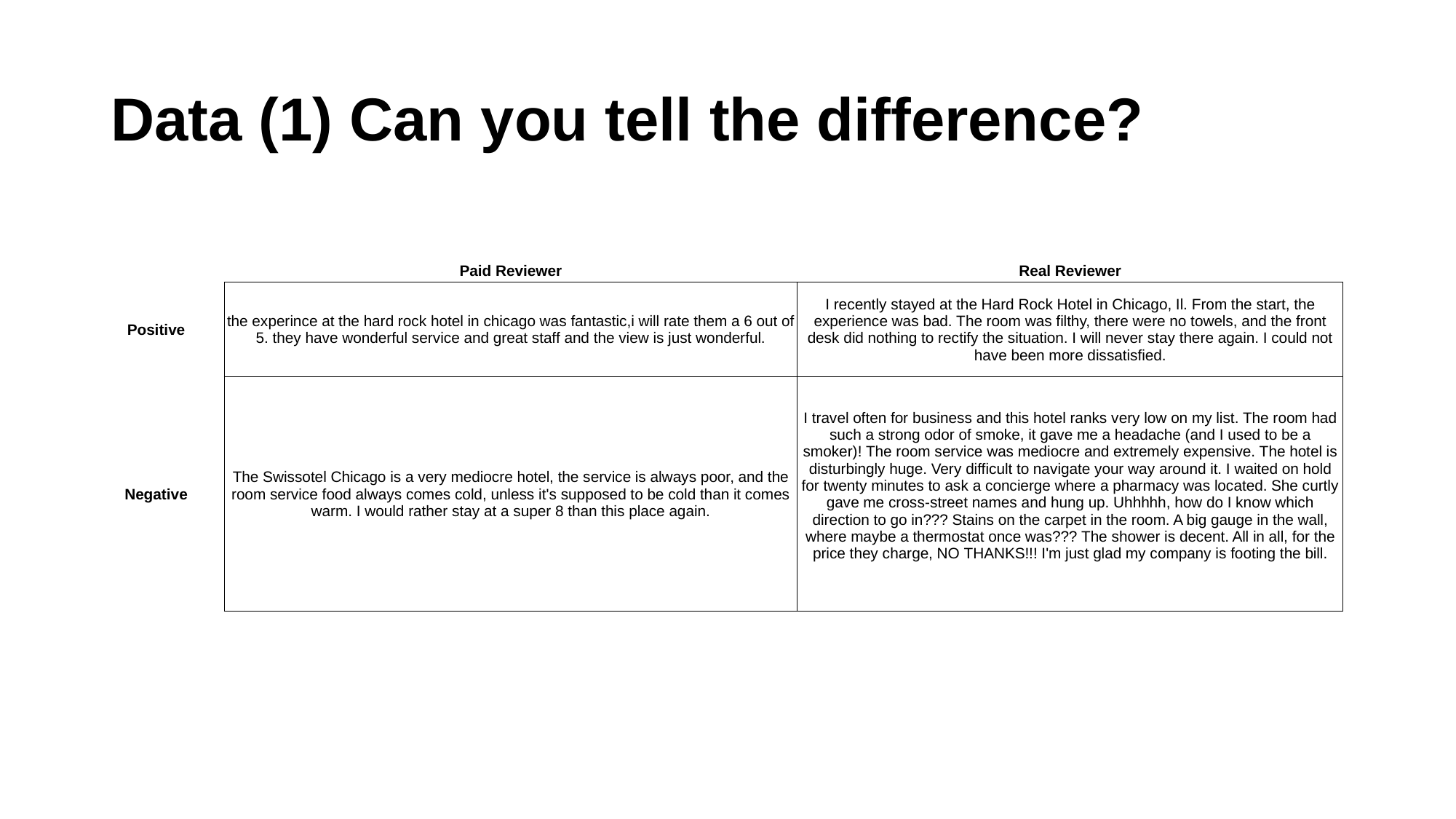

# Data (1) Can you tell the difference?
|  | Paid Reviewer | Real Reviewer |
| --- | --- | --- |
| Positive | the experince at the hard rock hotel in chicago was fantastic,i will rate them a 6 out of 5. they have wonderful service and great staff and the view is just wonderful. | I recently stayed at the Hard Rock Hotel in Chicago, Il. From the start, the experience was bad. The room was filthy, there were no towels, and the front desk did nothing to rectify the situation. I will never stay there again. I could not have been more dissatisfied. |
| Negative | The Swissotel Chicago is a very mediocre hotel, the service is always poor, and the room service food always comes cold, unless it's supposed to be cold than it comes warm. I would rather stay at a super 8 than this place again. | I travel often for business and this hotel ranks very low on my list. The room had such a strong odor of smoke, it gave me a headache (and I used to be a smoker)! The room service was mediocre and extremely expensive. The hotel is disturbingly huge. Very difficult to navigate your way around it. I waited on hold for twenty minutes to ask a concierge where a pharmacy was located. She curtly gave me cross-street names and hung up. Uhhhhh, how do I know which direction to go in??? Stains on the carpet in the room. A big gauge in the wall, where maybe a thermostat once was??? The shower is decent. All in all, for the price they charge, NO THANKS!!! I'm just glad my company is footing the bill. |